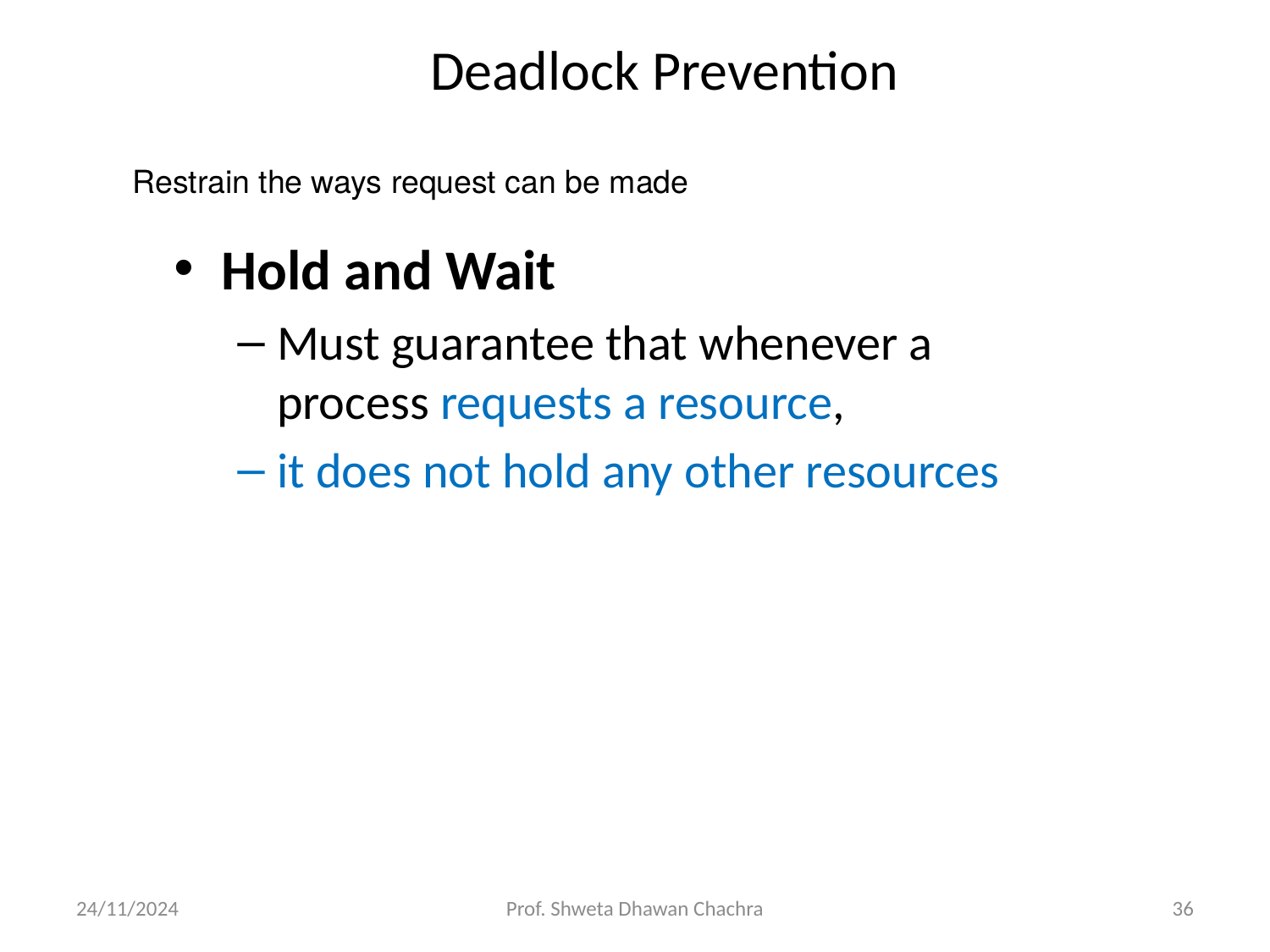

# Deadlock Prevention
Restrain the ways request can be made
Hold and Wait
Must guarantee that whenever a process requests a resource,
it does not hold any other resources
24/11/2024
Prof. Shweta Dhawan Chachra
36